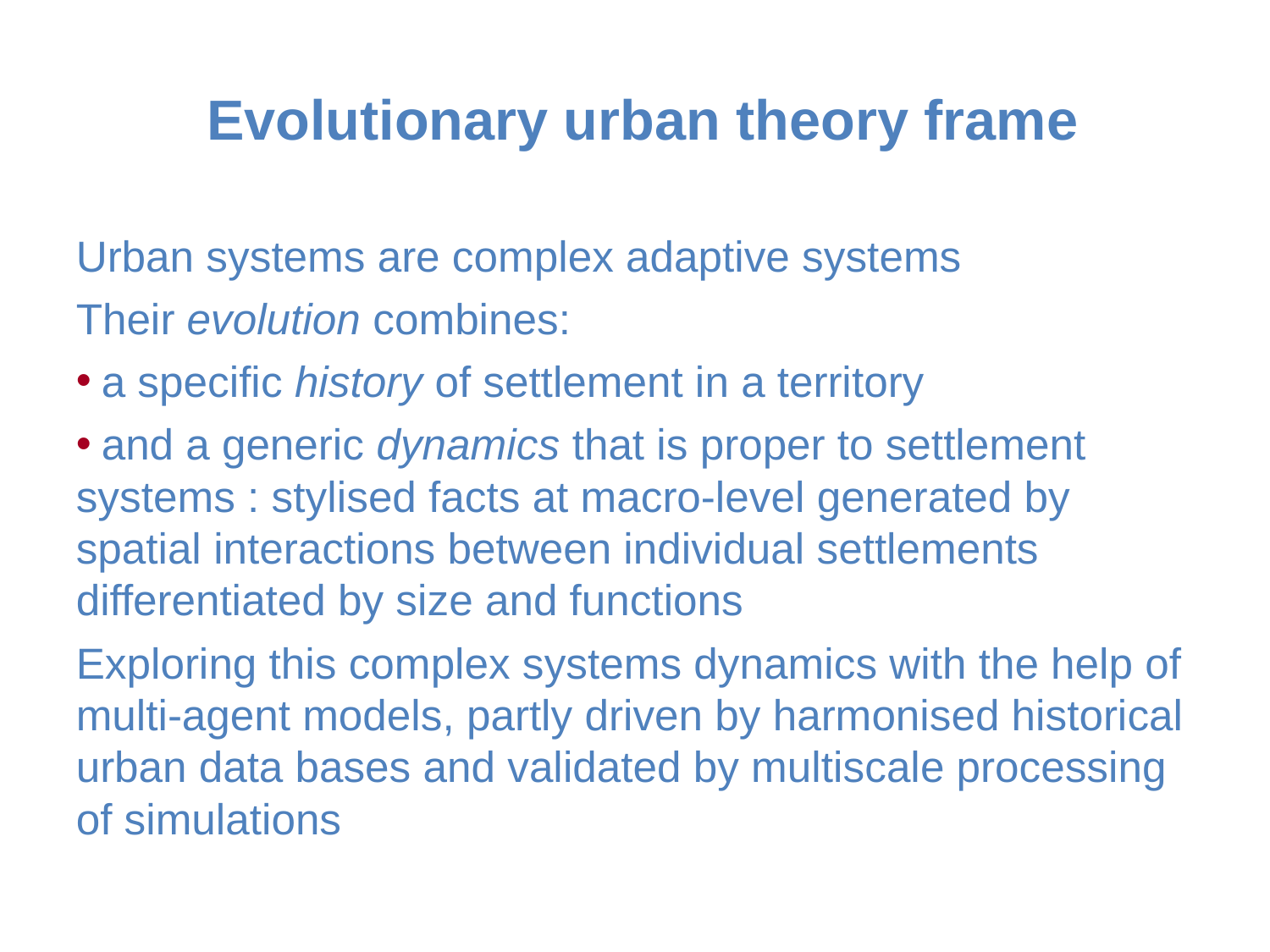

Evolutionary urban theory frame
Urban systems are complex adaptive systems
Their evolution combines:
 a specific history of settlement in a territory
 and a generic dynamics that is proper to settlement systems : stylised facts at macro-level generated by spatial interactions between individual settlements differentiated by size and functions
Exploring this complex systems dynamics with the help of multi-agent models, partly driven by harmonised historical urban data bases and validated by multiscale processing of simulations